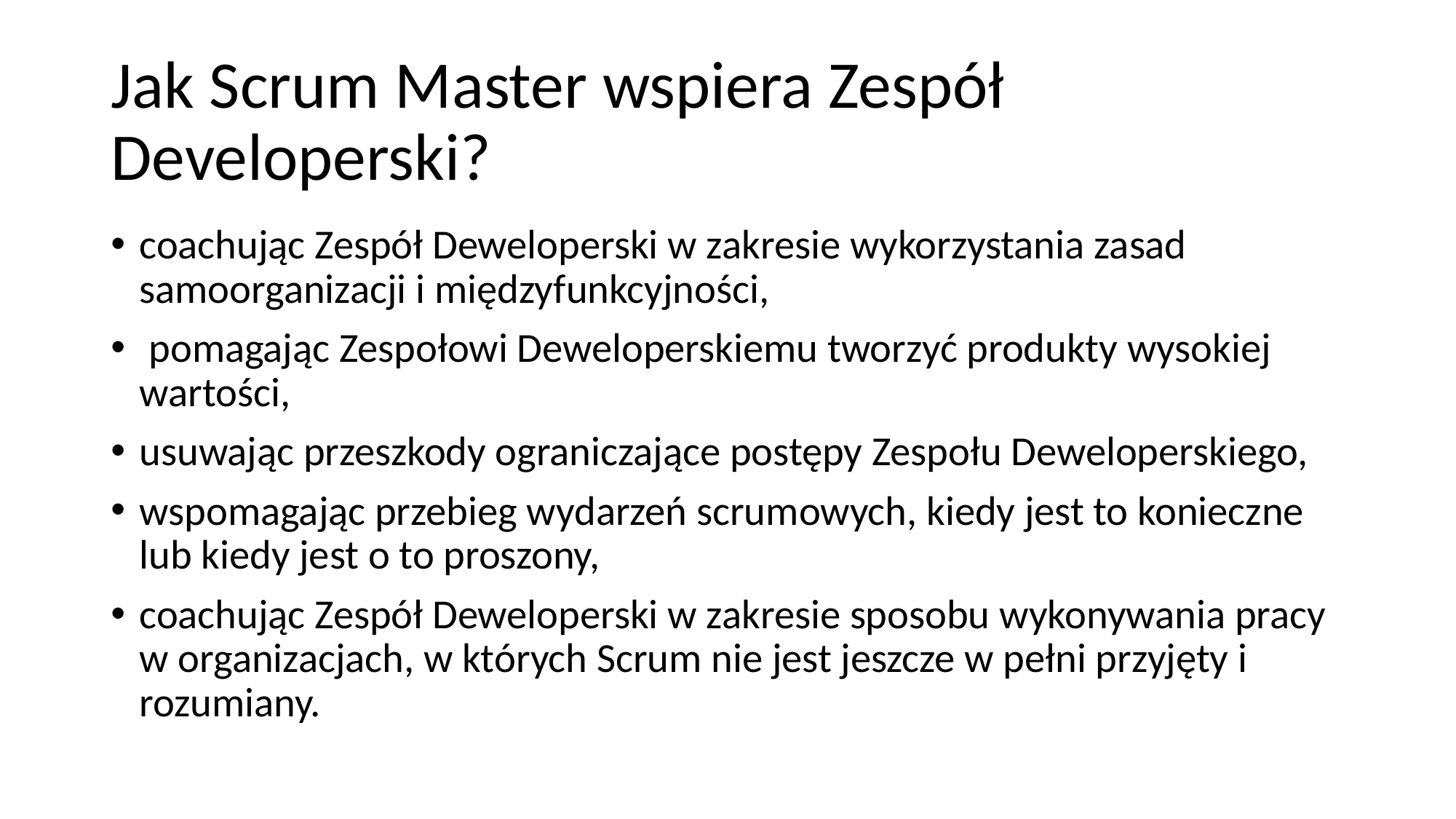

# Jak Scrum Master wspiera Zespół Developerski?
coachując Zespół Deweloperski w zakresie wykorzystania zasad samoorganizacji i międzyfunkcyjności,
 pomagając Zespołowi Deweloperskiemu tworzyć produkty wysokiej wartości,
usuwając przeszkody ograniczające postępy Zespołu Deweloperskiego,
wspomagając przebieg wydarzeń scrumowych, kiedy jest to konieczne lub kiedy jest o to proszony,
coachując Zespół Deweloperski w zakresie sposobu wykonywania pracy w organizacjach, w których Scrum nie jest jeszcze w pełni przyjęty i rozumiany.